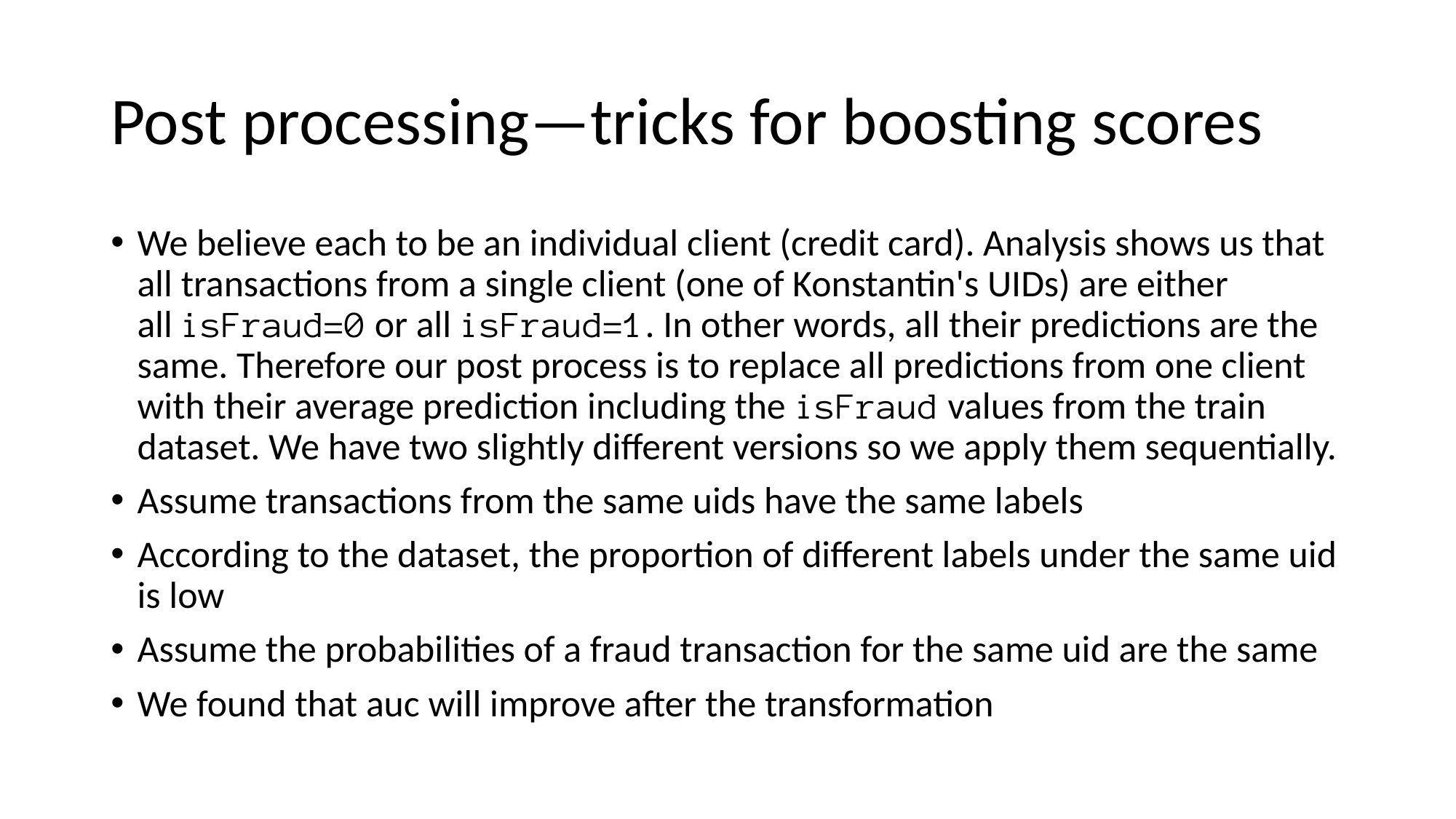

# Post processing—tricks for boosting scores
We believe each to be an individual client (credit card). Analysis shows us that all transactions from a single client (one of Konstantin's UIDs) are either all isFraud=0 or all isFraud=1. In other words, all their predictions are the same. Therefore our post process is to replace all predictions from one client with their average prediction including the isFraud values from the train dataset. We have two slightly different versions so we apply them sequentially.
Assume transactions from the same uids have the same labels
According to the dataset, the proportion of different labels under the same uid is low
Assume the probabilities of a fraud transaction for the same uid are the same
We found that auc will improve after the transformation